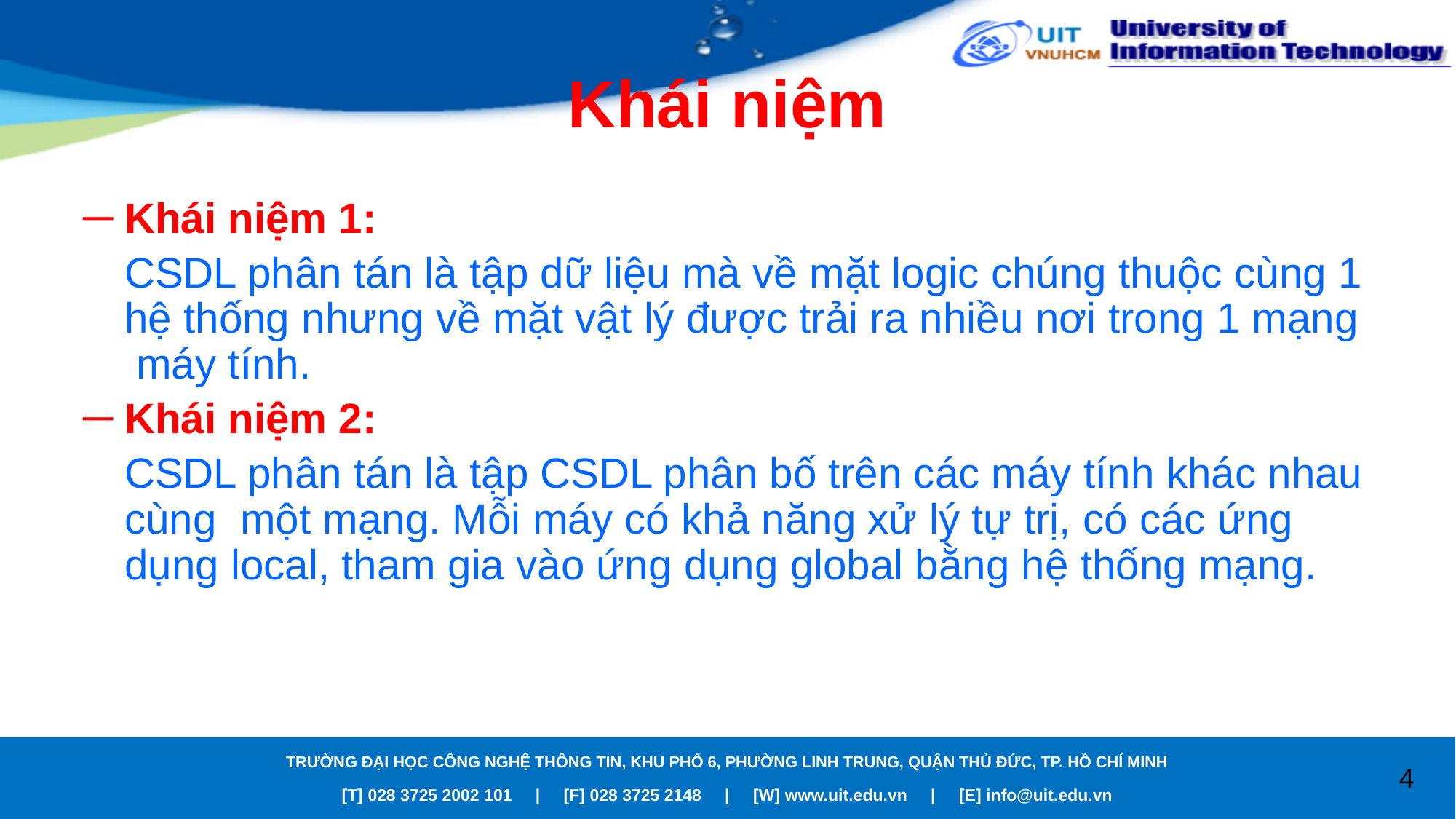

# Khái niệm
Khái niệm 1:
	CSDL phân tán là tập dữ liệu mà về mặt logic chúng thuộc cùng 1 hệ thống nhưng về mặt vật lý được trải ra nhiều nơi trong 1 mạng  máy tính.
Khái niệm 2:
	CSDL phân tán là tập CSDL phân bố trên các máy tính khác nhau cùng  một mạng. Mỗi máy có khả năng xử lý tự trị, có các ứng dụng local, tham gia vào ứng dụng global bằng hệ thống mạng.